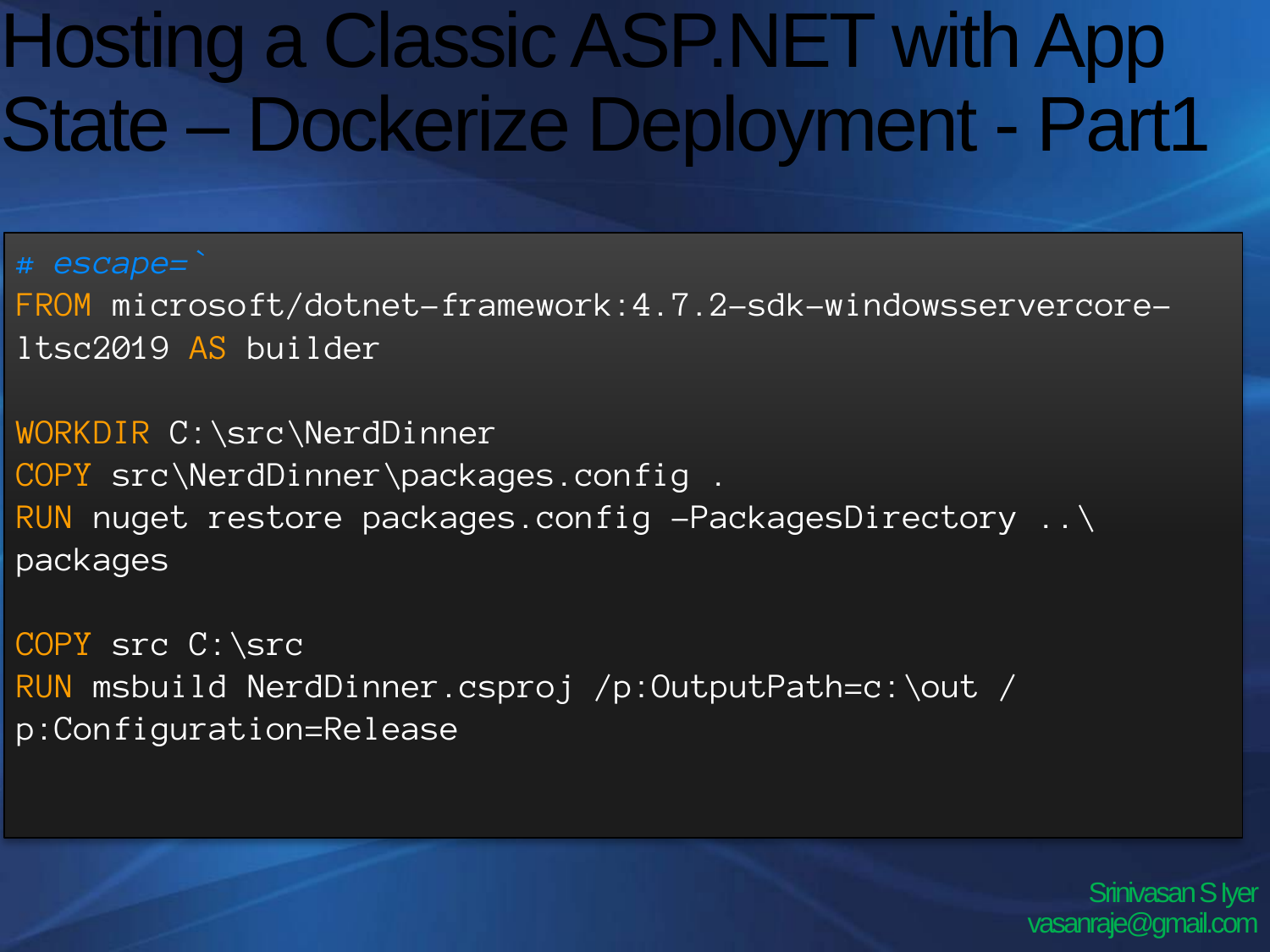

# Hosting a Classic ASP.NET with App State – Dockerize Deployment - Part1
# escape=`
FROM microsoft/dotnet-framework:4.7.2-sdk-windowsservercore-ltsc2019 AS builder
WORKDIR C:\src\NerdDinner
COPY src\NerdDinner\packages.config .
RUN nuget restore packages.config -PackagesDirectory ..\packages
COPY src C:\src
RUN msbuild NerdDinner.csproj /p:OutputPath=c:\out /p:Configuration=Release